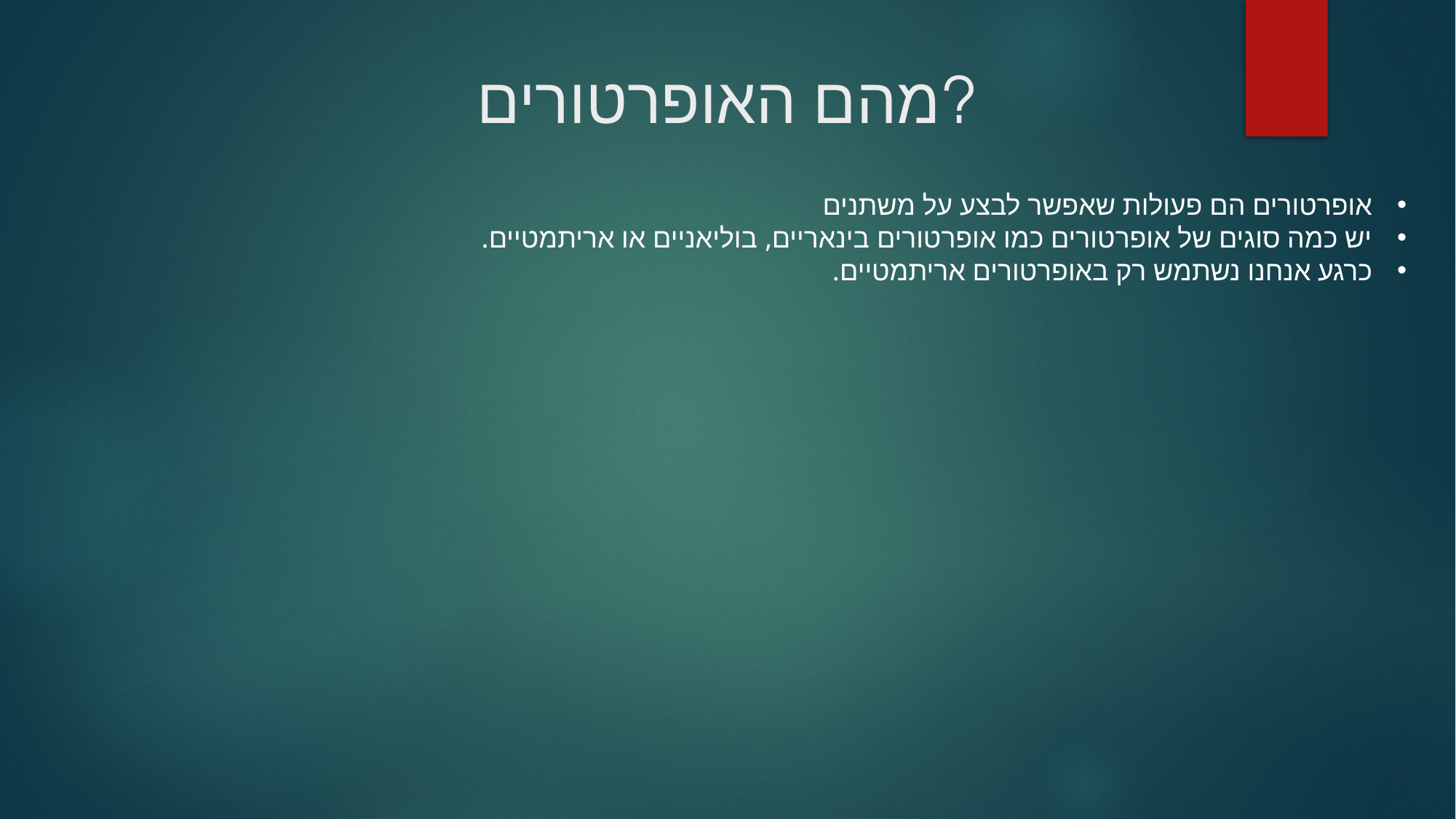

# מהם האופרטורים?
אופרטורים הם פעולות שאפשר לבצע על משתנים
יש כמה סוגים של אופרטורים כמו אופרטורים בינאריים, בוליאניים או אריתמטיים.
כרגע אנחנו נשתמש רק באופרטורים אריתמטיים.